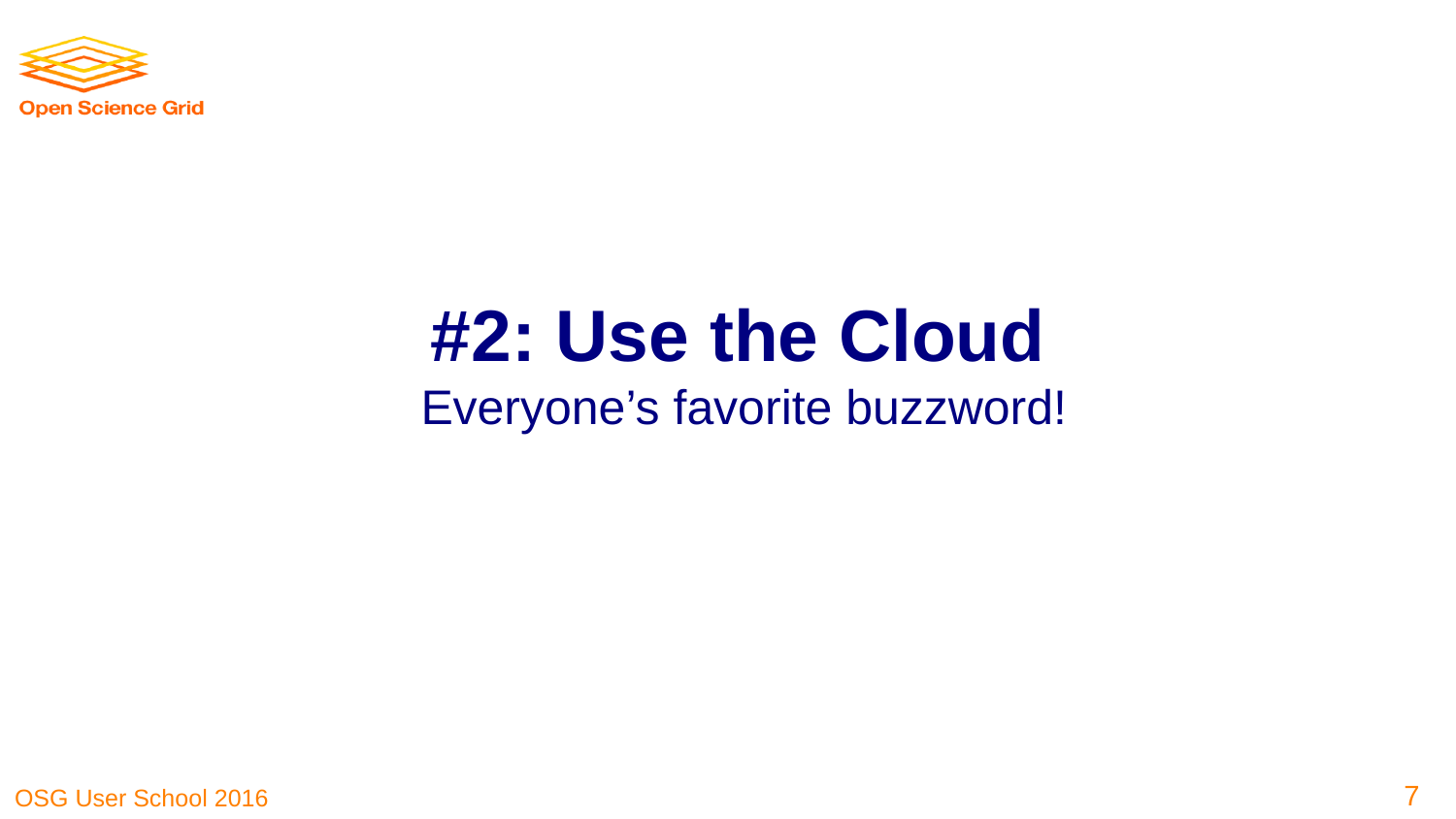

#2: Use the Cloud
Everyone’s favorite buzzword!
7